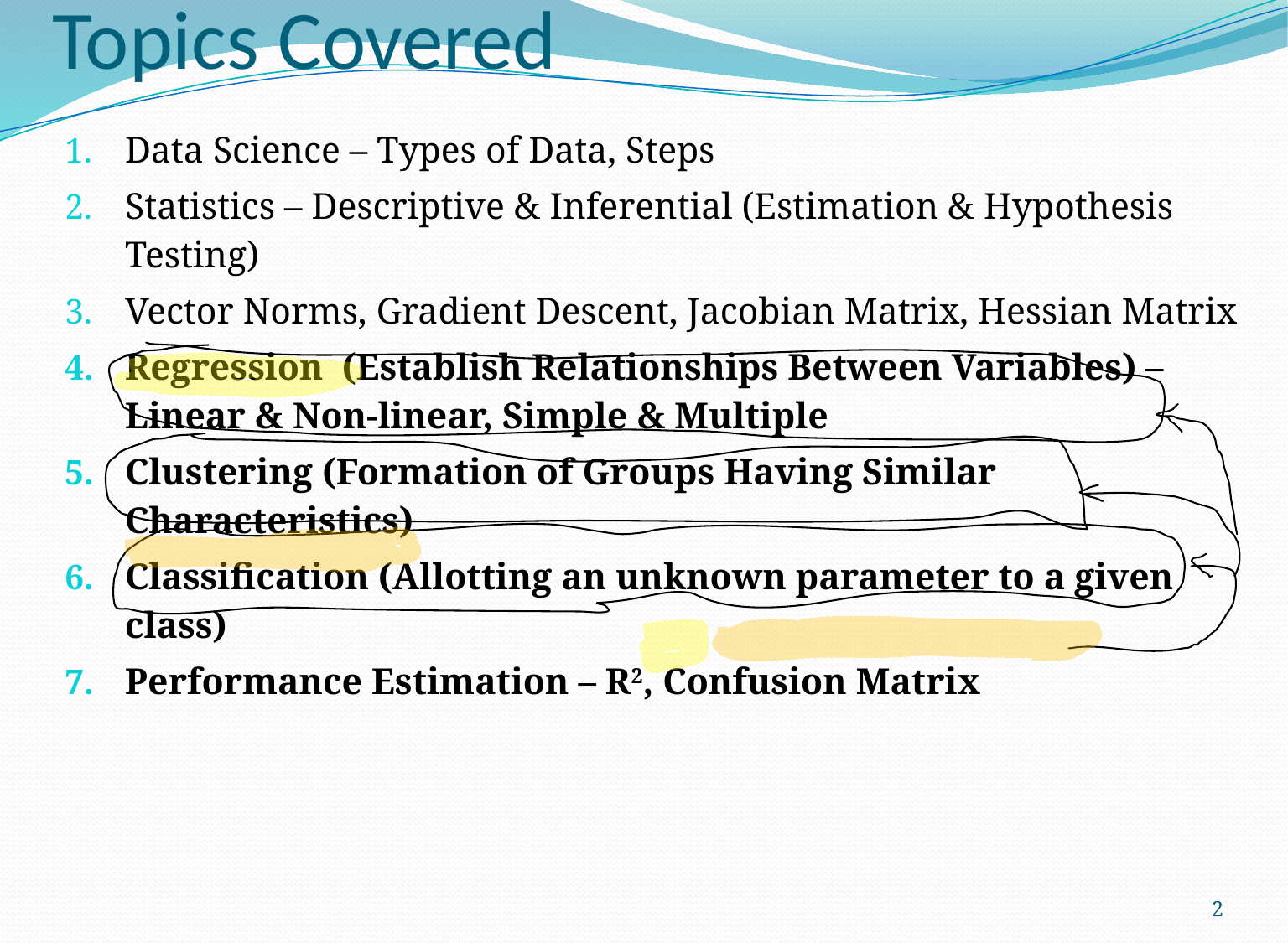

# Topics Covered
Data Science – Types of Data, Steps
Statistics – Descriptive & Inferential (Estimation & Hypothesis Testing)
Vector Norms, Gradient Descent, Jacobian Matrix, Hessian Matrix
Regression  (Establish Relationships Between Variables) – Linear & Non-linear, Simple & Multiple
Clustering (Formation of Groups Having Similar Characteristics)
Classification (Allotting an unknown parameter to a given class)
Performance Estimation – R2, Confusion Matrix
2